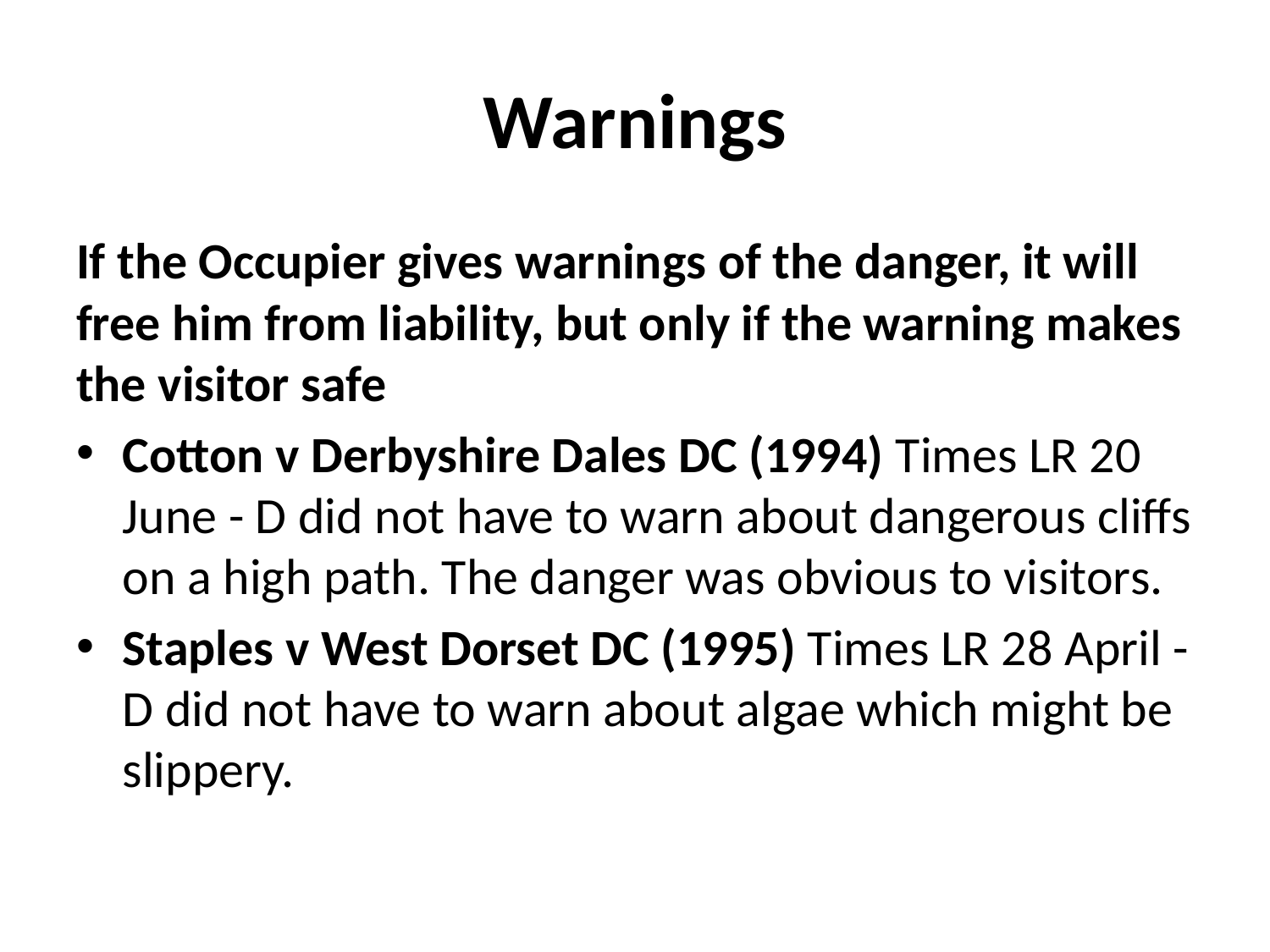

# Warnings
If the Occupier gives warnings of the danger, it will free him from liability, but only if the warning makes the visitor safe
Cotton v Derbyshire Dales DC (1994) Times LR 20 June - D did not have to warn about dangerous cliffs on a high path. The danger was obvious to visitors.
Staples v West Dorset DC (1995) Times LR 28 April - D did not have to warn about algae which might be slippery.